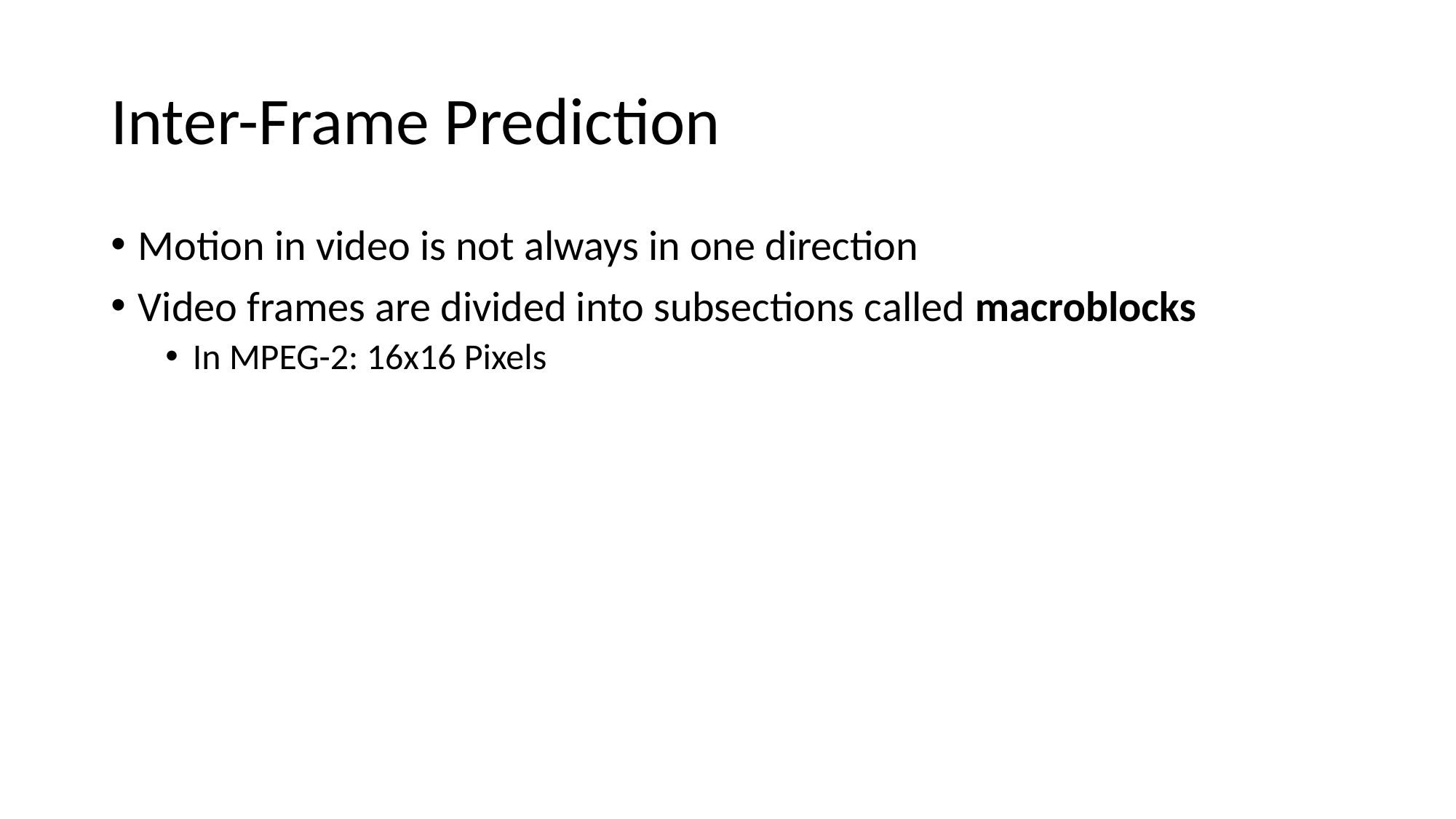

# Inter-Frame Prediction
Motion in video is not always in one direction
Video frames are divided into subsections called macroblocks
In MPEG-2: 16x16 Pixels